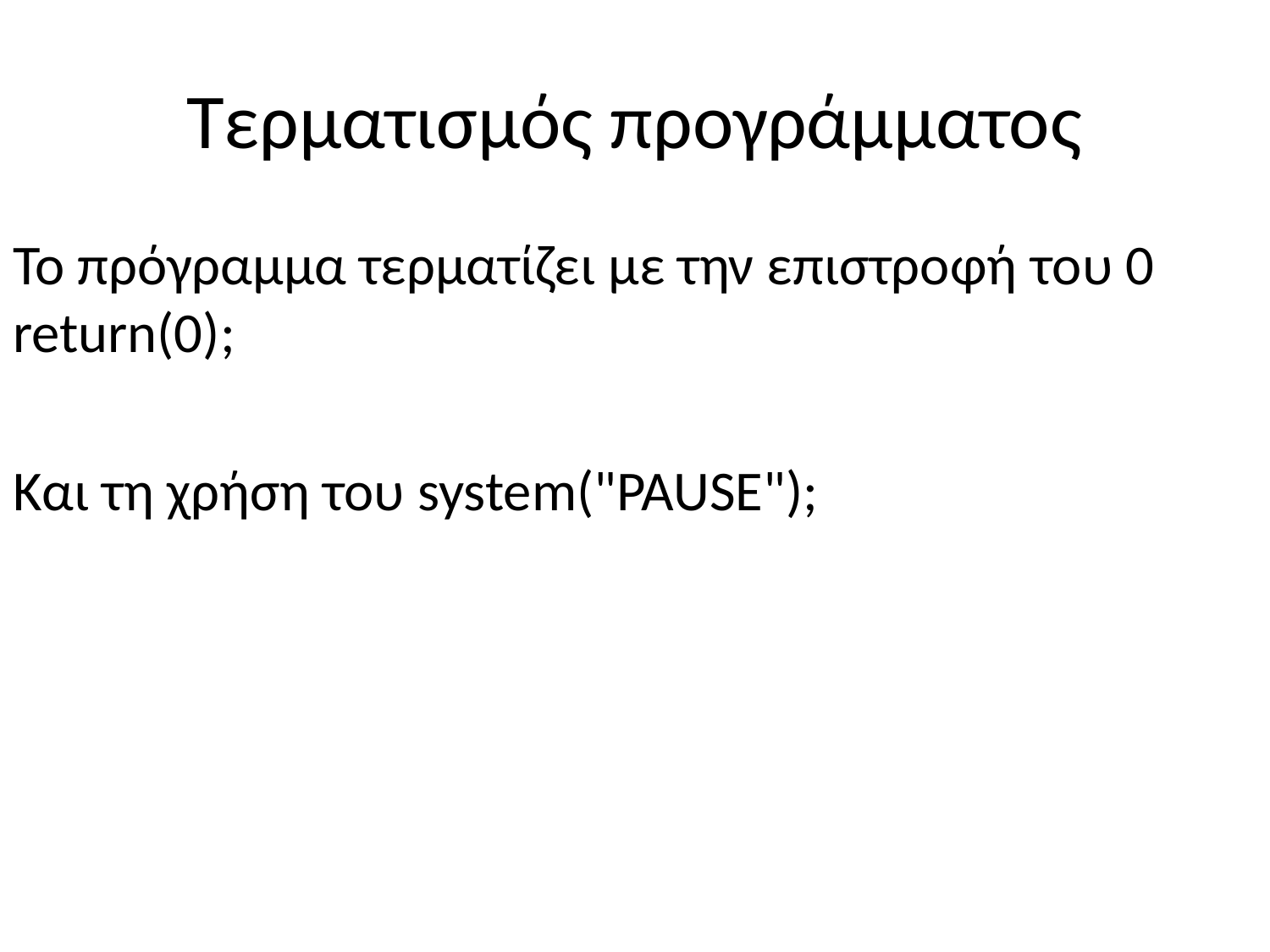

# Τερματισμός προγράμματος
Το πρόγραμμα τερματίζει με την επιστροφή του 0 return(0);

Και τη χρήση του system("PAUSE");